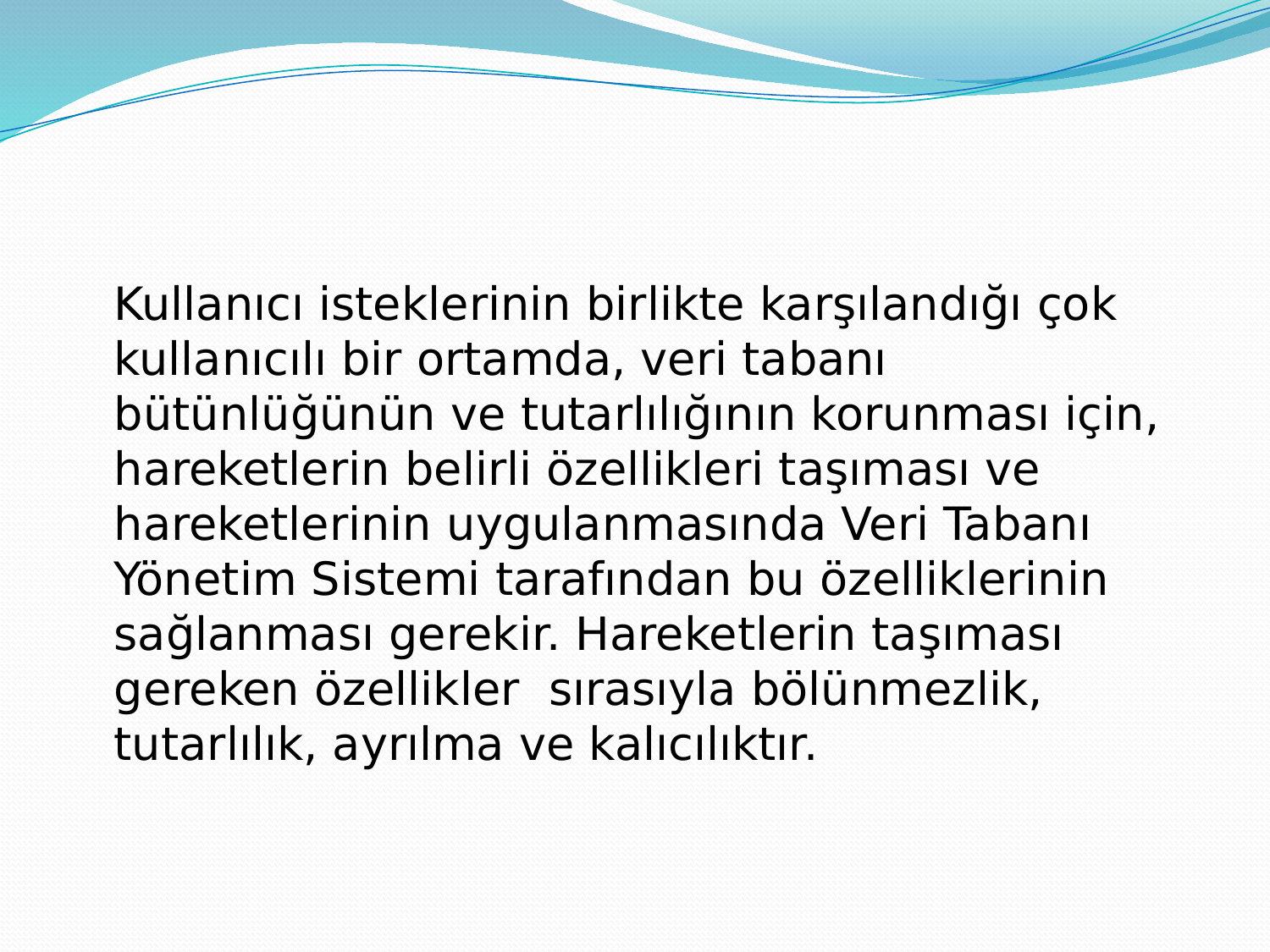

#
	Kullanıcı isteklerinin birlikte karşılandığı çok kullanıcılı bir ortamda, veri tabanı bütünlüğünün ve tutarlılığının korunması için, hareketlerin belirli özellikleri taşıması ve hareketlerinin uygulanmasında Veri Tabanı Yönetim Sistemi tarafından bu özelliklerinin sağlanması gerekir. Hareketlerin taşıması gereken özellikler  sırasıyla bölünmezlik, tutarlılık, ayrılma ve kalıcılıktır.